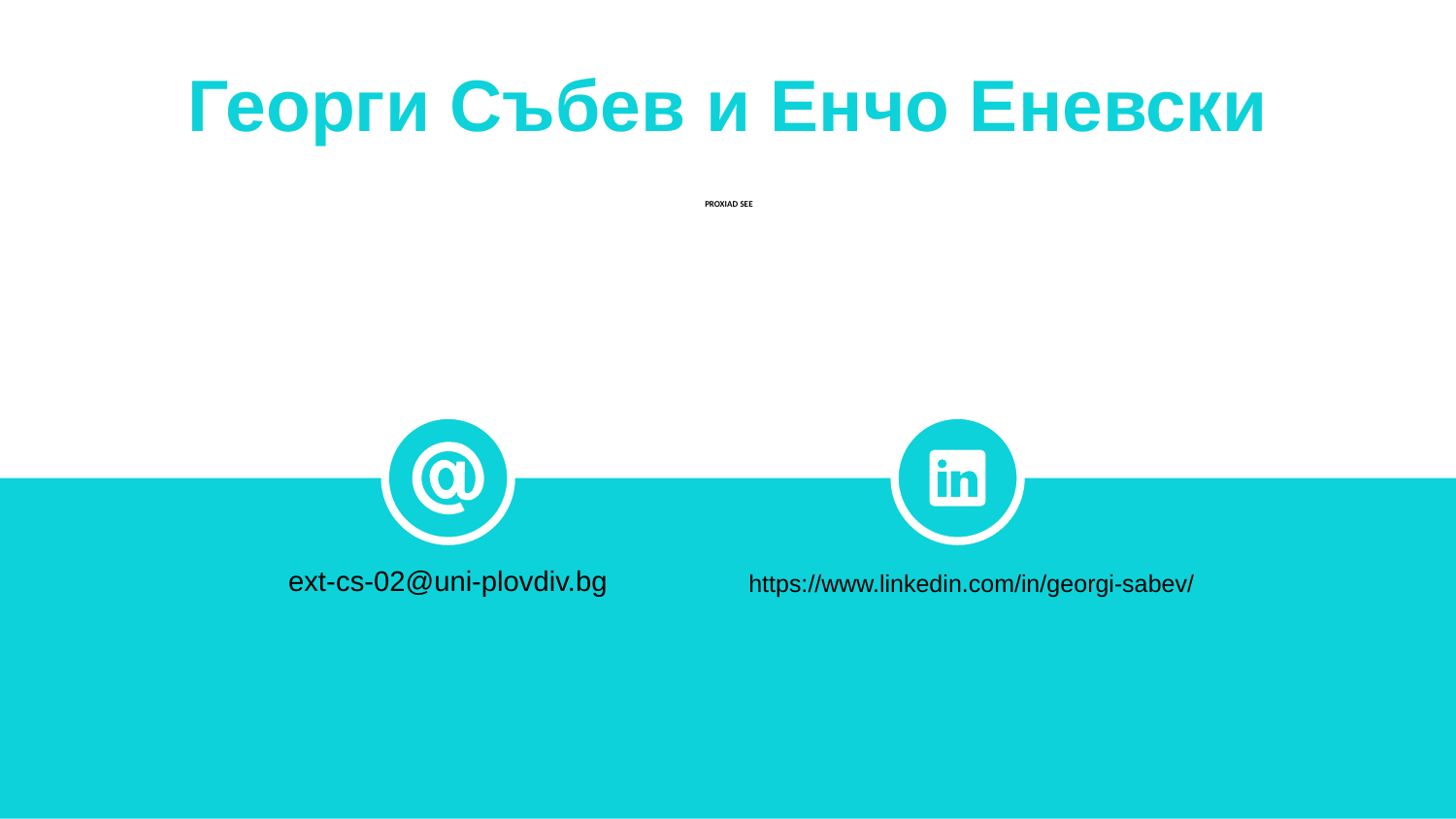

# Георги Събев и Енчо Еневски
Proxiad SEE

ext-cs-02@uni-plovdiv.bg
https://www.linkedin.com/in/georgi-sabev/